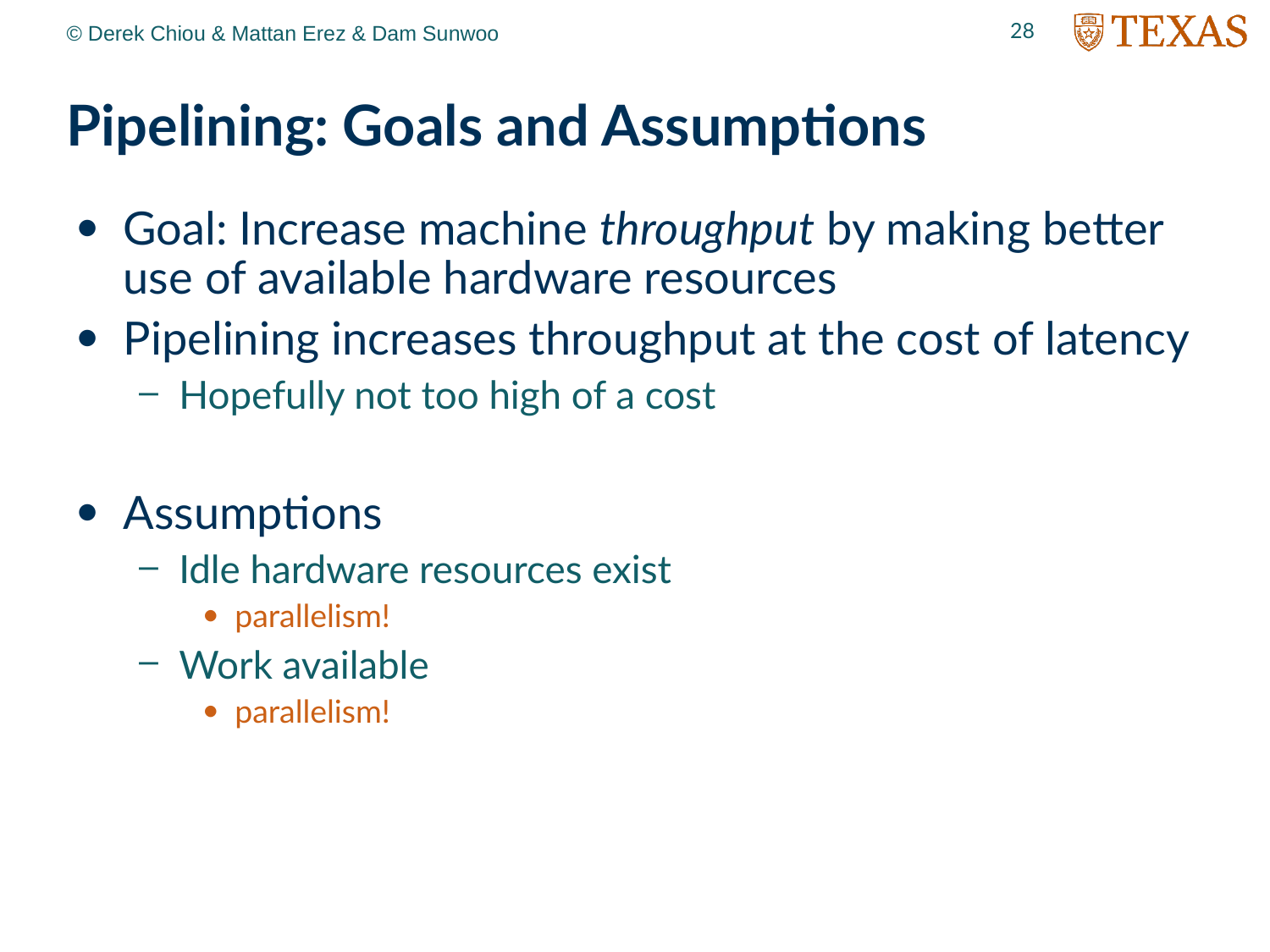

28
© Derek Chiou & Mattan Erez & Dam Sunwoo
# Pipelining: Goals and Assumptions
Goal: Increase machine throughput by making better use of available hardware resources
Pipelining increases throughput at the cost of latency
Hopefully not too high of a cost

Assumptions
Idle hardware resources exist
parallelism!
Work available
parallelism!